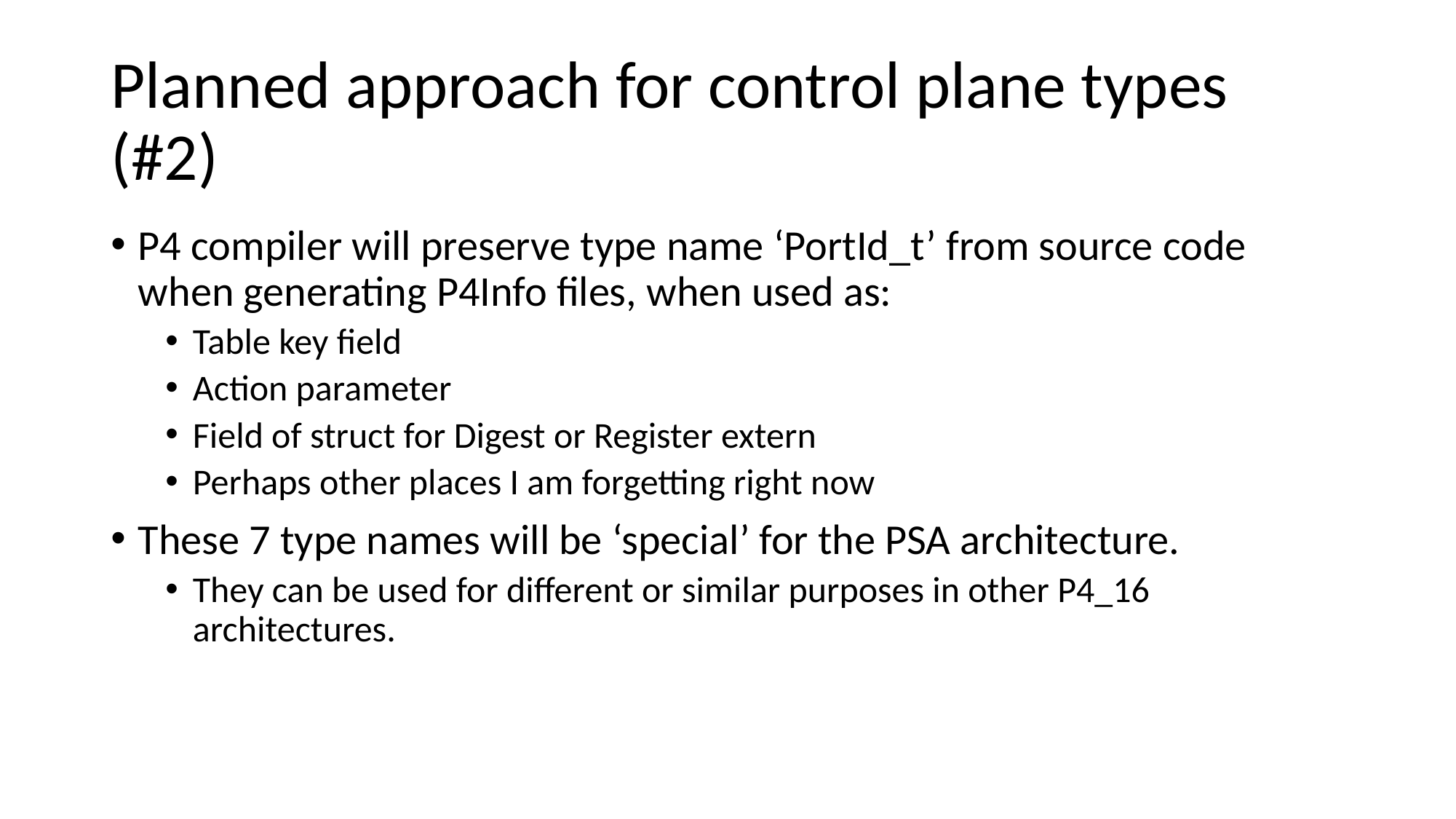

# Planned approach for control plane types (#2)
P4 compiler will preserve type name ‘PortId_t’ from source code when generating P4Info files, when used as:
Table key field
Action parameter
Field of struct for Digest or Register extern
Perhaps other places I am forgetting right now
These 7 type names will be ‘special’ for the PSA architecture.
They can be used for different or similar purposes in other P4_16 architectures.